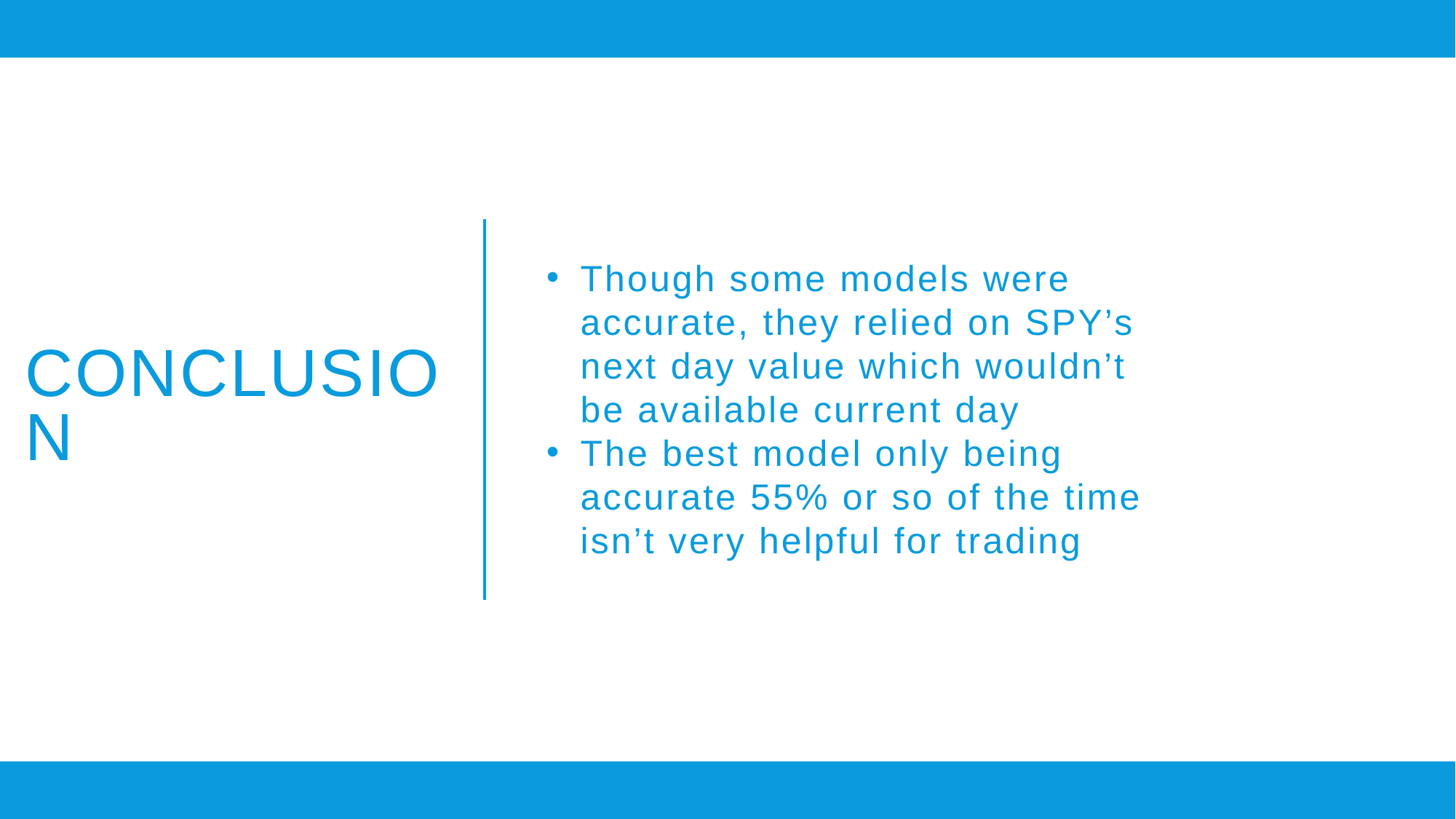

Though some models were accurate, they relied on SPY’s next day value which wouldn’t be available current day
The best model only being accurate 55% or so of the time isn’t very helpful for trading
# Conclusion